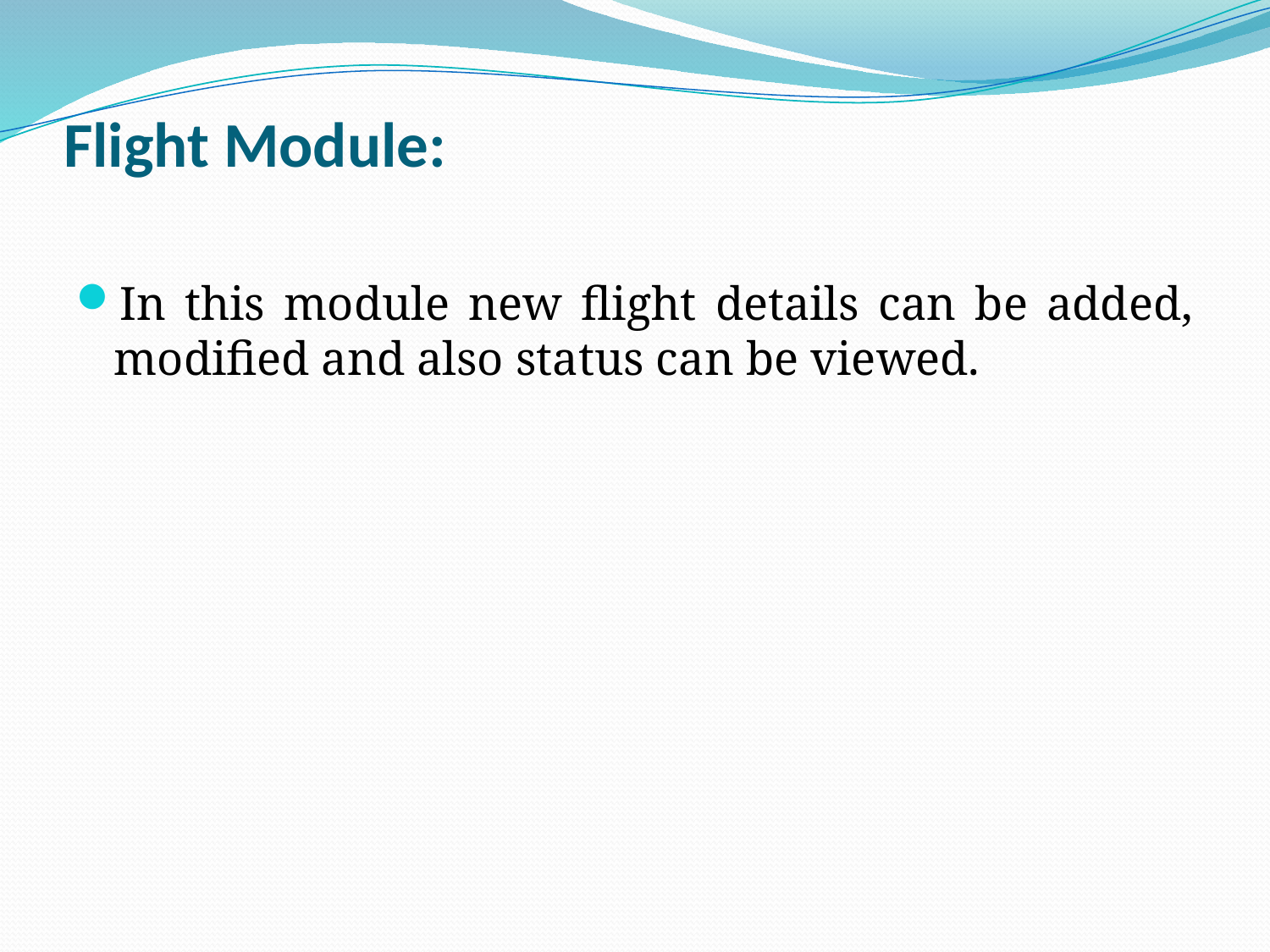

# Flight Module:
In this module new flight details can be added, modified and also status can be viewed.